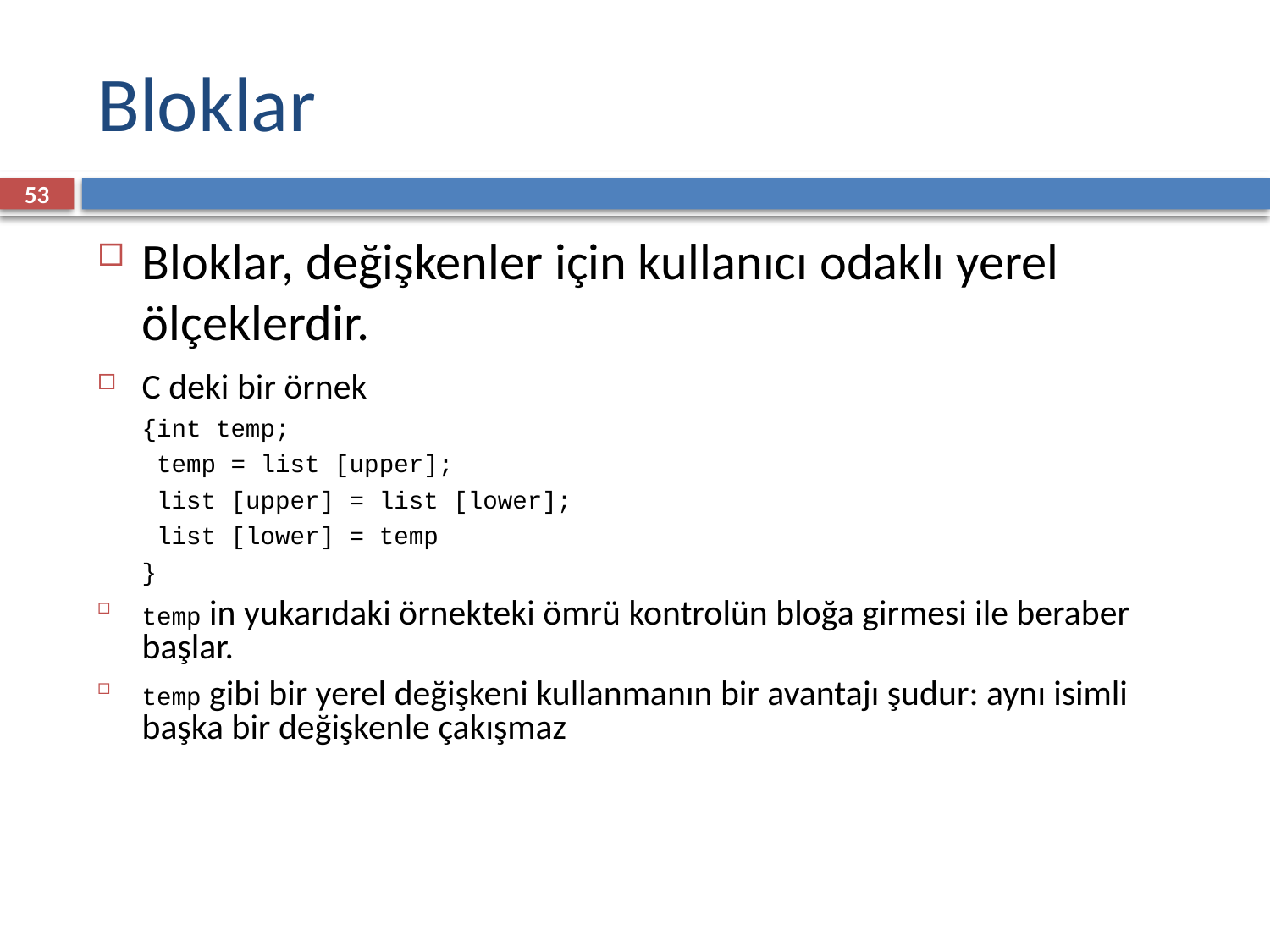

# Bloklar
53
Bloklar, değişkenler için kullanıcı odaklı yerel ölçeklerdir.
C deki bir örnek
	{int temp;
	 temp = list [upper];
	 list [upper] = list [lower];
	 list [lower] = temp
	}
temp in yukarıdaki örnekteki ömrü kontrolün bloğa girmesi ile beraber başlar.
temp gibi bir yerel değişkeni kullanmanın bir avantajı şudur: aynı isimli başka bir değişkenle çakışmaz